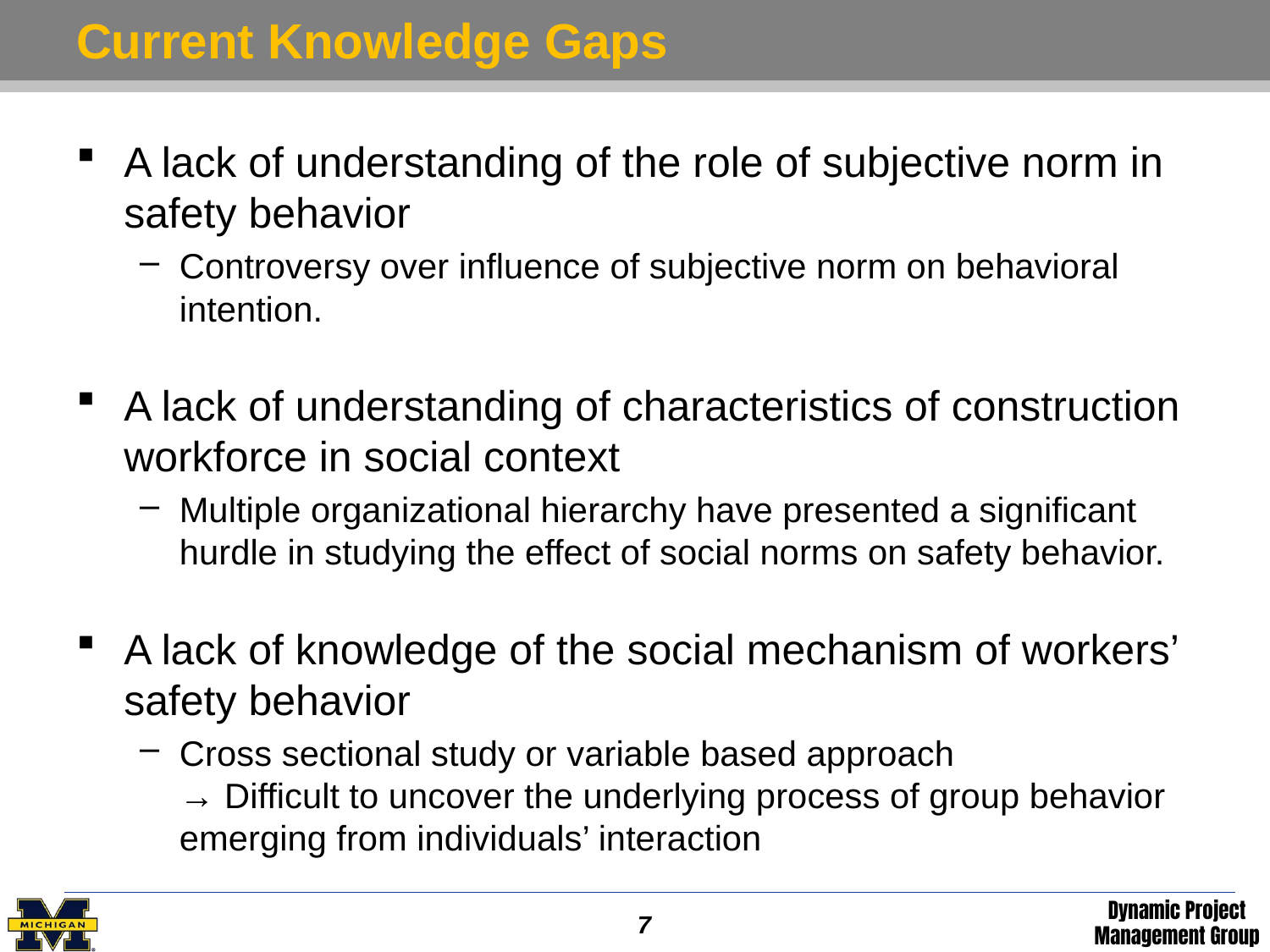

# Current Knowledge Gaps
A lack of understanding of the role of subjective norm in safety behavior
Controversy over influence of subjective norm on behavioral intention.

A lack of understanding of characteristics of construction workforce in social context
Multiple organizational hierarchy have presented a significant hurdle in studying the effect of social norms on safety behavior.

A lack of knowledge of the social mechanism of workers’ safety behavior
Cross sectional study or variable based approach
→ Difficult to uncover the underlying process of group behavior emerging from individuals’ interaction
7